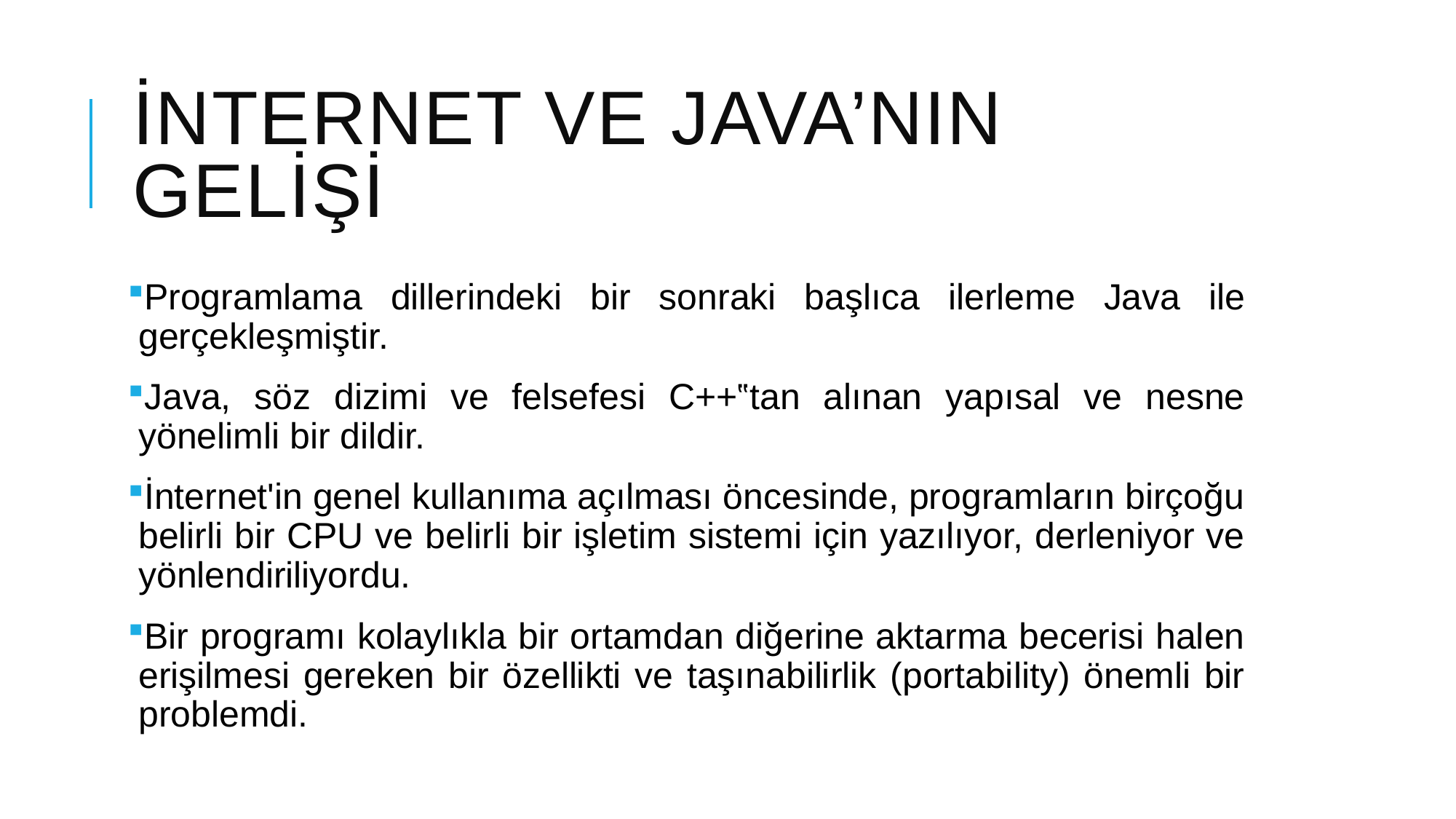

# İnternet ve Java’nın Gelişi
Programlama dillerindeki bir sonraki başlıca ilerleme Java ile gerçekleşmiştir.
Java, söz dizimi ve felsefesi C++‟tan alınan yapısal ve nesne yönelimli bir dildir.
İnternet'in genel kullanıma açılması öncesinde, programların birçoğu belirli bir CPU ve belirli bir işletim sistemi için yazılıyor, derleniyor ve yönlendiriliyordu.
Bir programı kolaylıkla bir ortamdan diğerine aktarma becerisi halen erişilmesi gereken bir özellikti ve taşınabilirlik (portability) önemli bir problemdi.